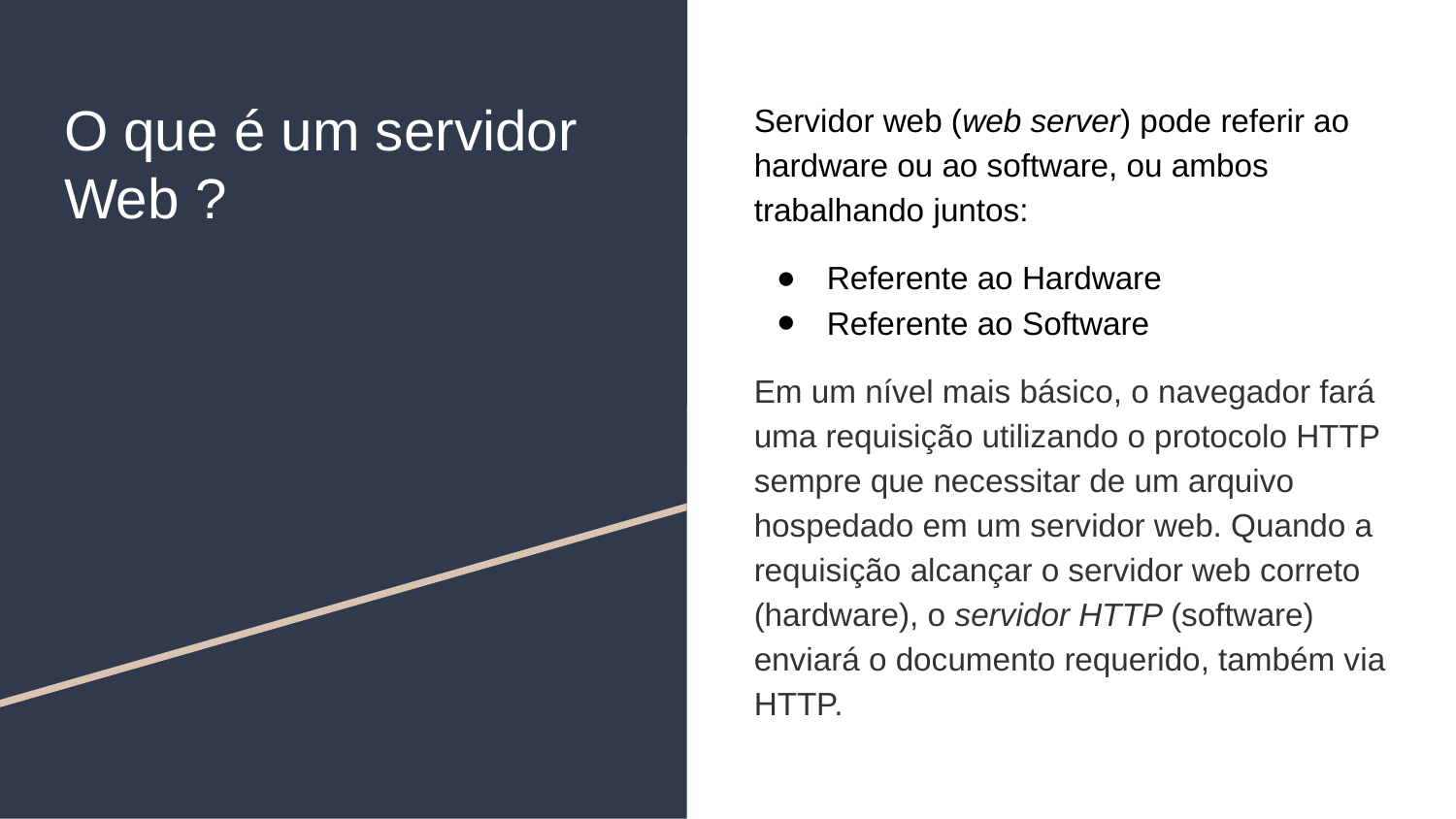

# O que é um servidor Web ?
Servidor web (web server) pode referir ao hardware ou ao software, ou ambos trabalhando juntos:
Referente ao Hardware
Referente ao Software
Em um nível mais básico, o navegador fará uma requisição utilizando o protocolo HTTP sempre que necessitar de um arquivo hospedado em um servidor web. Quando a requisição alcançar o servidor web correto (hardware), o servidor HTTP (software) enviará o documento requerido, também via HTTP.